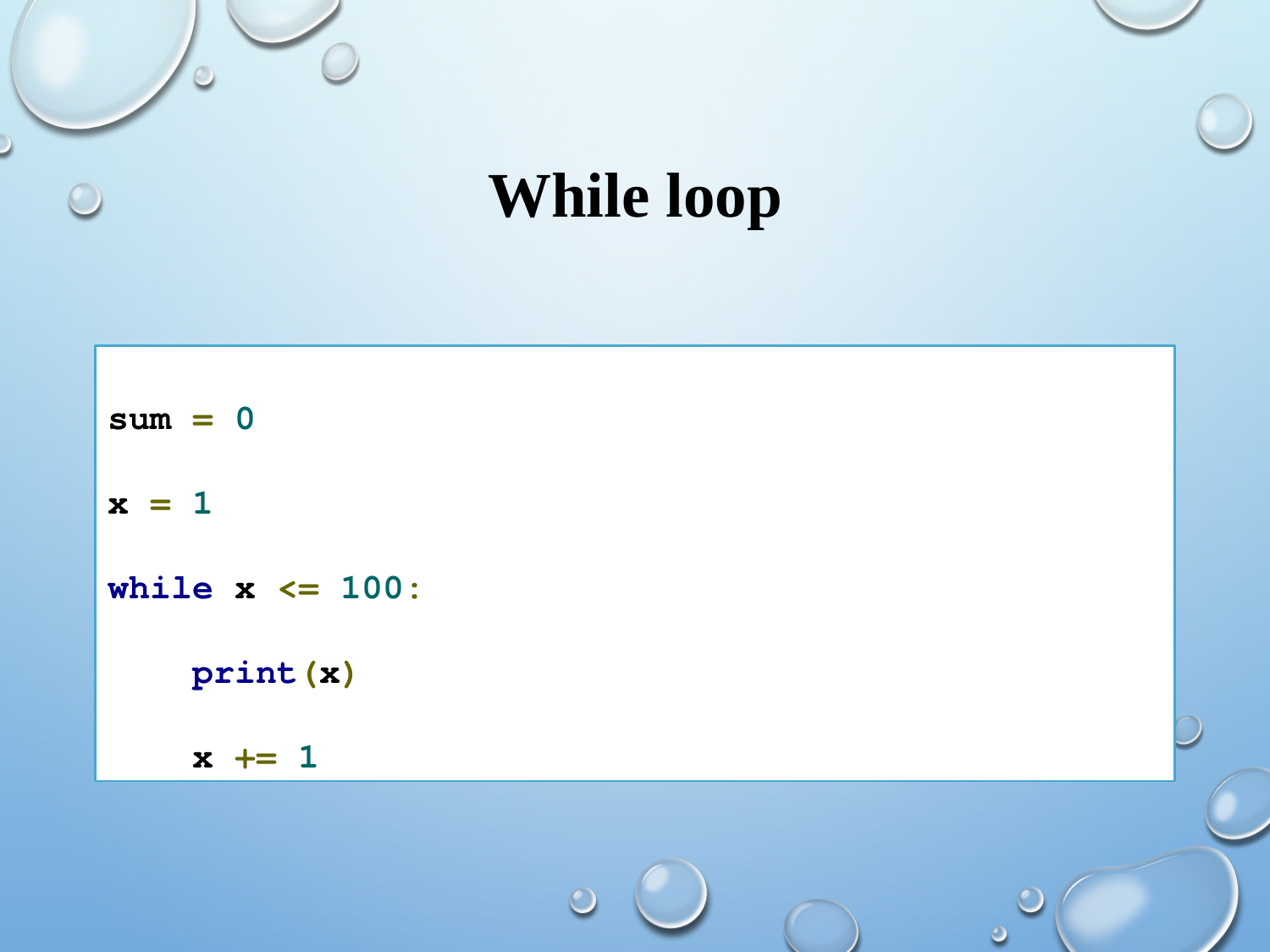

# While loop
sum = 0
x = 1
while x <= 100:
    print(x)
    x += 1